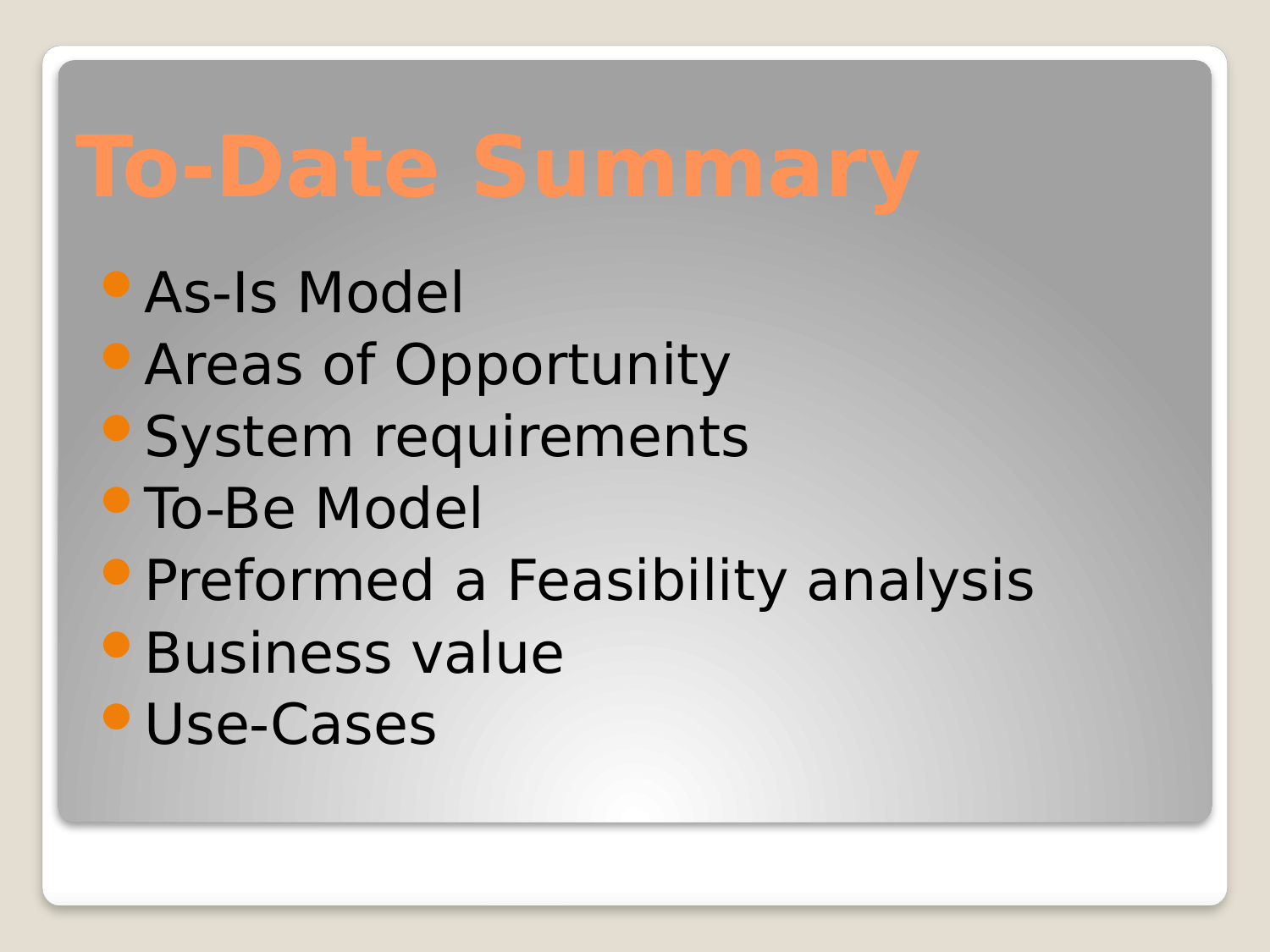

# To-Date Summary
As-Is Model
Areas of Opportunity
System requirements
To-Be Model
Preformed a Feasibility analysis
Business value
Use-Cases